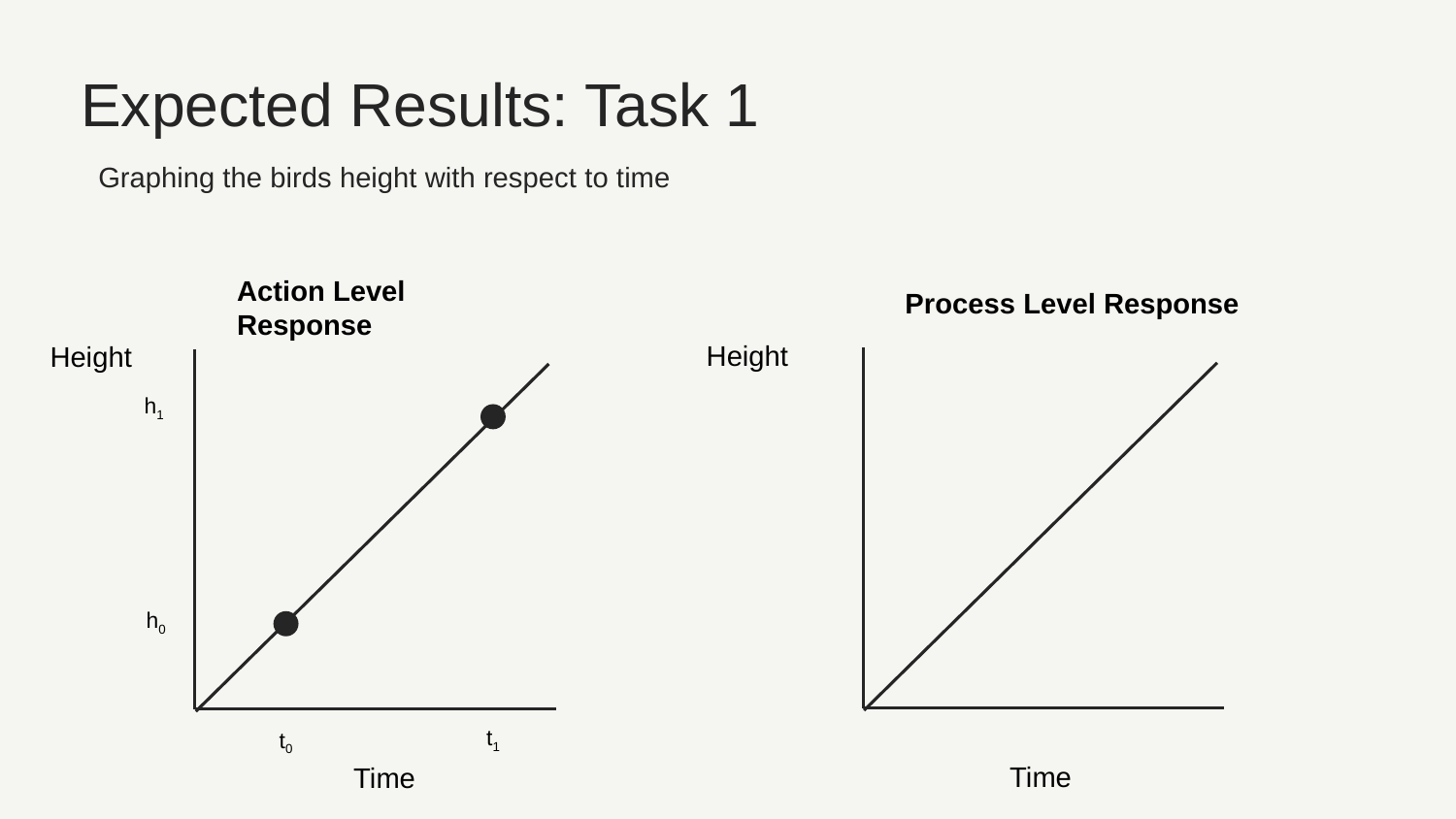

# Expected Results: Task 1
Graphing the birds height with respect to time
Action Level Response
Process Level Response
Height
Height
h1

h0

t1
t0
Time
Time